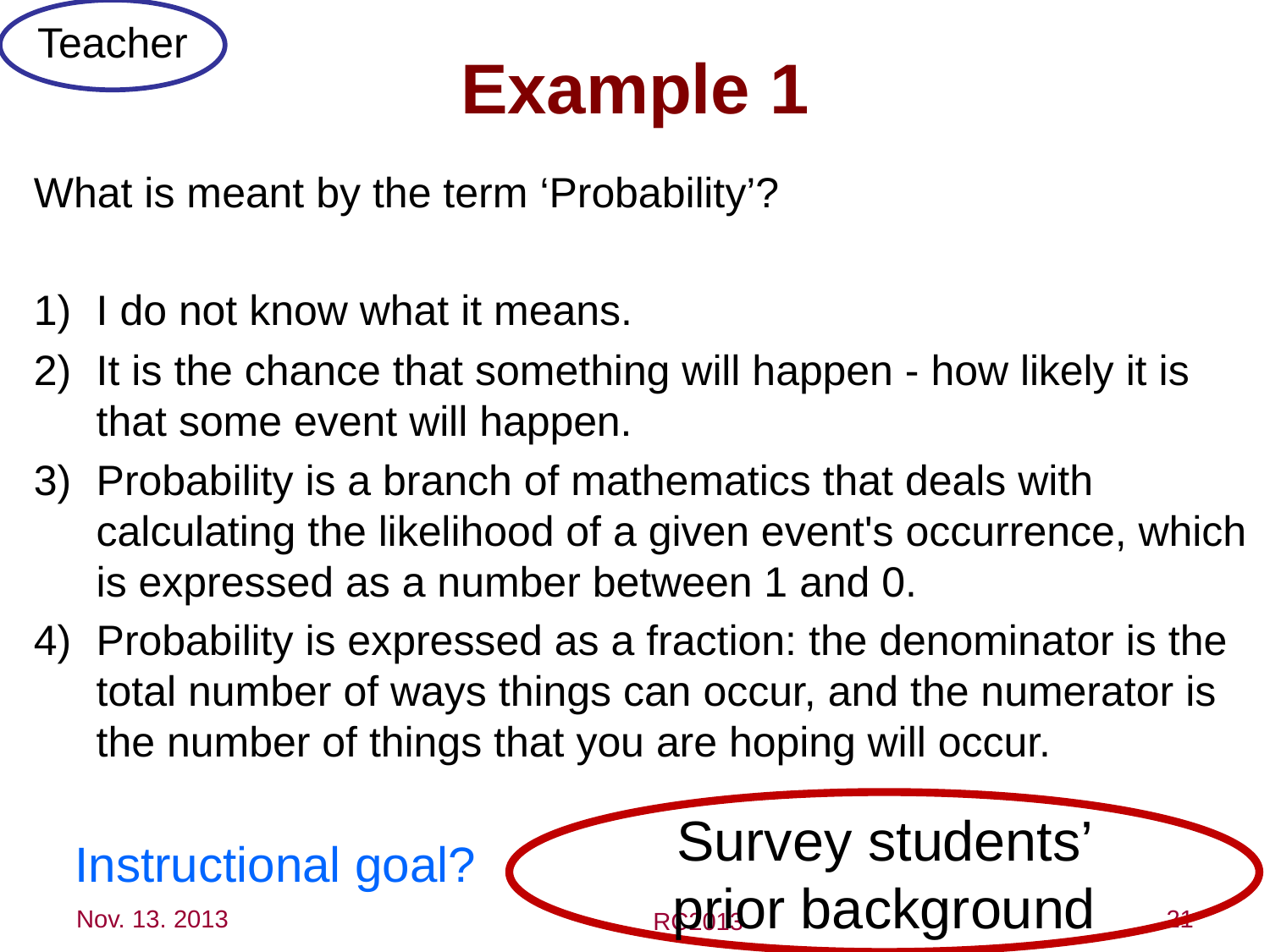

Teacher
Example 1
What is meant by the term ‘Probability’?

I do not know what it means.
It is the chance that something will happen - how likely it is that some event will happen.
Probability is a branch of mathematics that deals with calculating the likelihood of a given event's occurrence, which is expressed as a number between 1 and 0.
Probability is expressed as a fraction: the denominator is the total number of ways things can occur, and the numerator is the number of things that you are hoping will occur.
Survey students’ prior background
Instructional goal?
Nov. 13. 2013
21
RC2013